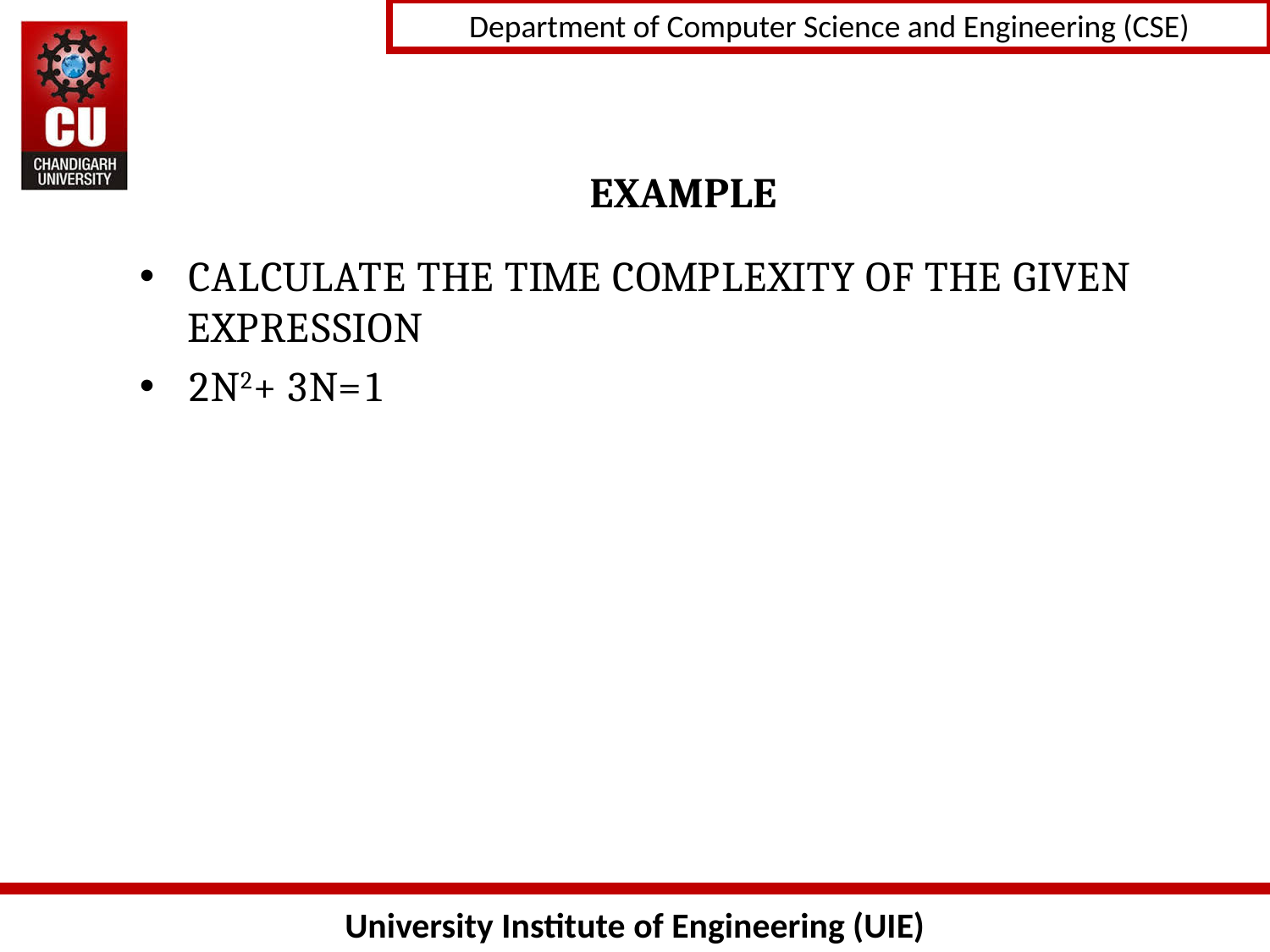

# EXAMPLE
CALCULATE THE TIME COMPLEXITY OF THE GIVEN EXPRESSION
2N2+ 3N=1